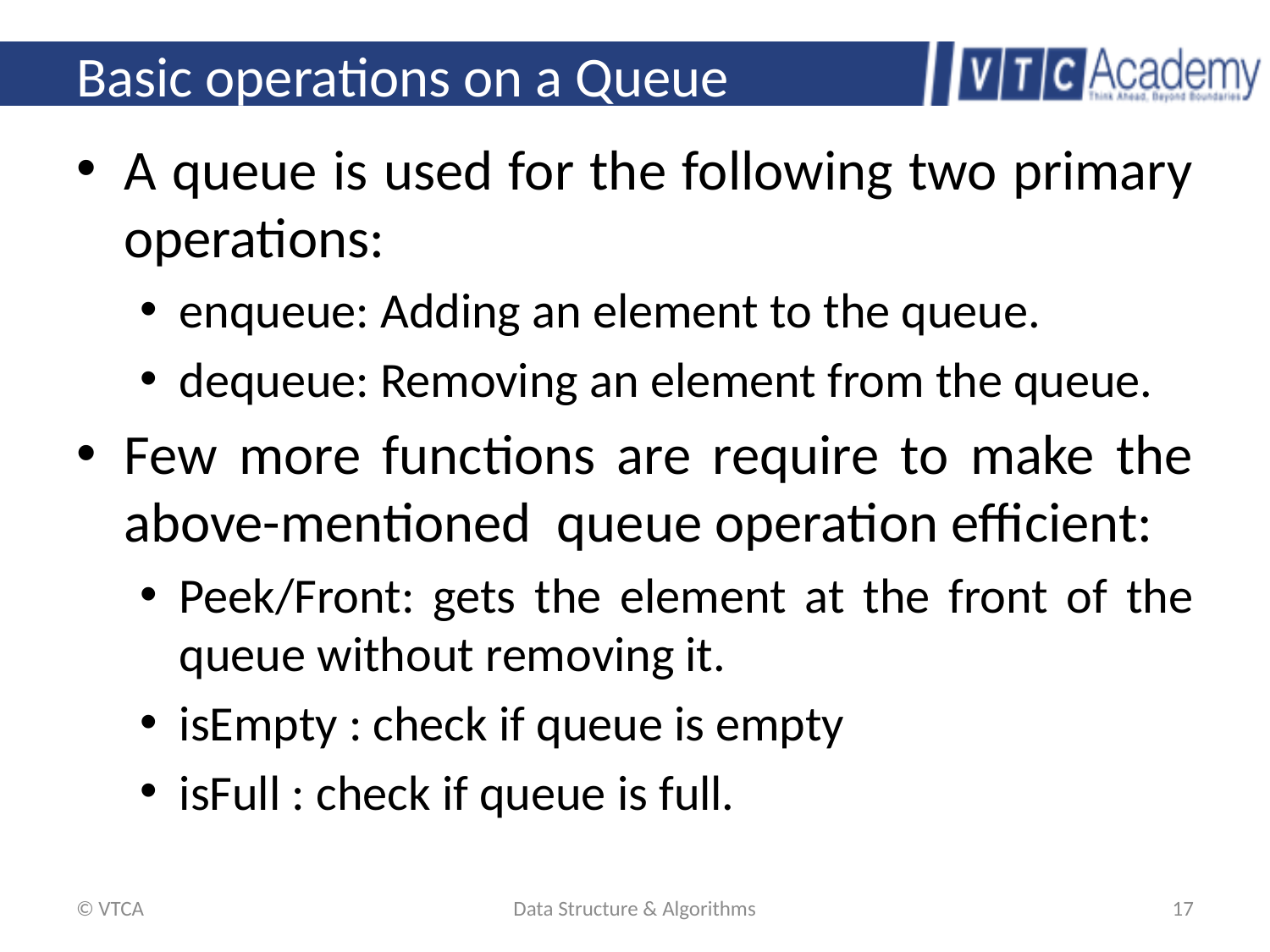

# Basic operations on a Queue
A queue is used for the following two primary operations:
enqueue: Adding an element to the queue.
dequeue: Removing an element from the queue.
Few more functions are require to make the above-mentioned  queue operation efficient:
Peek/Front: gets the element at the front of the queue without removing it.
isEmpty : check if queue is empty
isFull : check if queue is full.
© VTCA
Data Structure & Algorithms
17